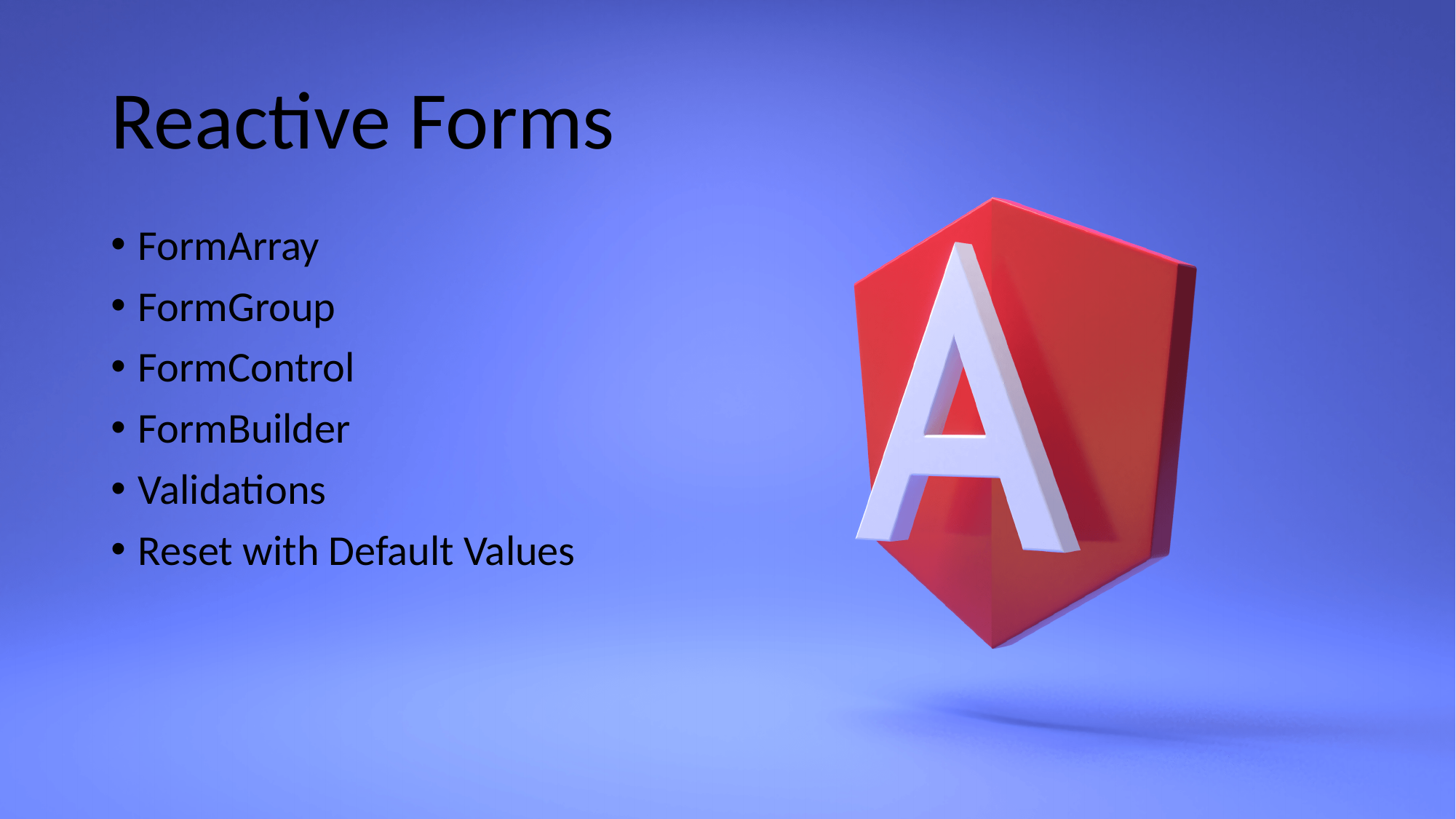

# Reactive Forms
FormArray
FormGroup
FormControl
FormBuilder
Validations
Reset with Default Values